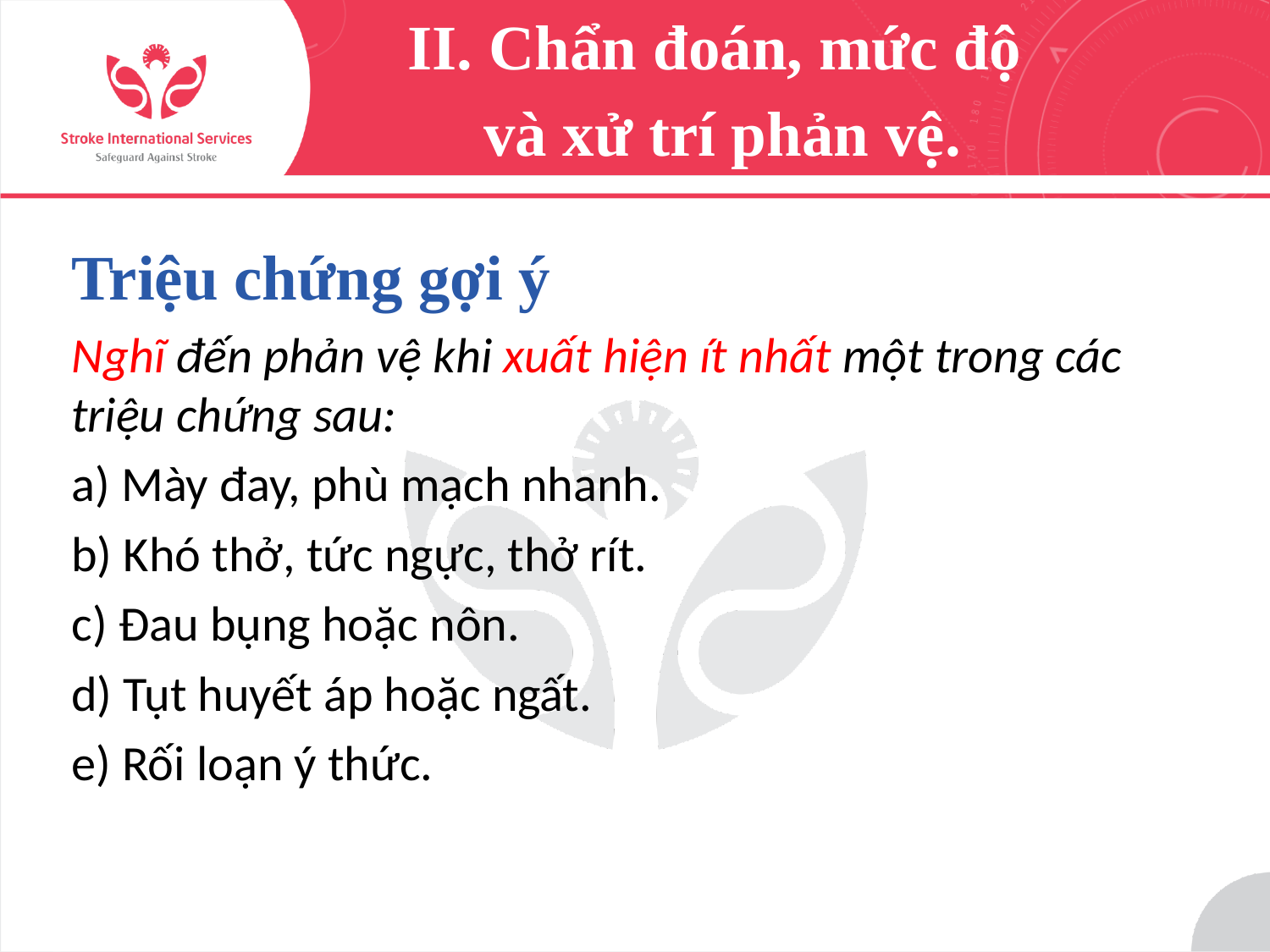

II. Chẩn đoán, mức độ
và xử trí phản vệ.
Triệu chứng gợi ý
Nghĩ đến phản vệ khi xuất hiện ít nhất một trong các triệu chứng sau:
a) Mày đay, phù mạch nhanh.
b) Khó thở, tức ngực, thở rít.
c) Đau bụng hoặc nôn.
d) Tụt huyết áp hoặc ngất.
e) Rối loạn ý thức.
8